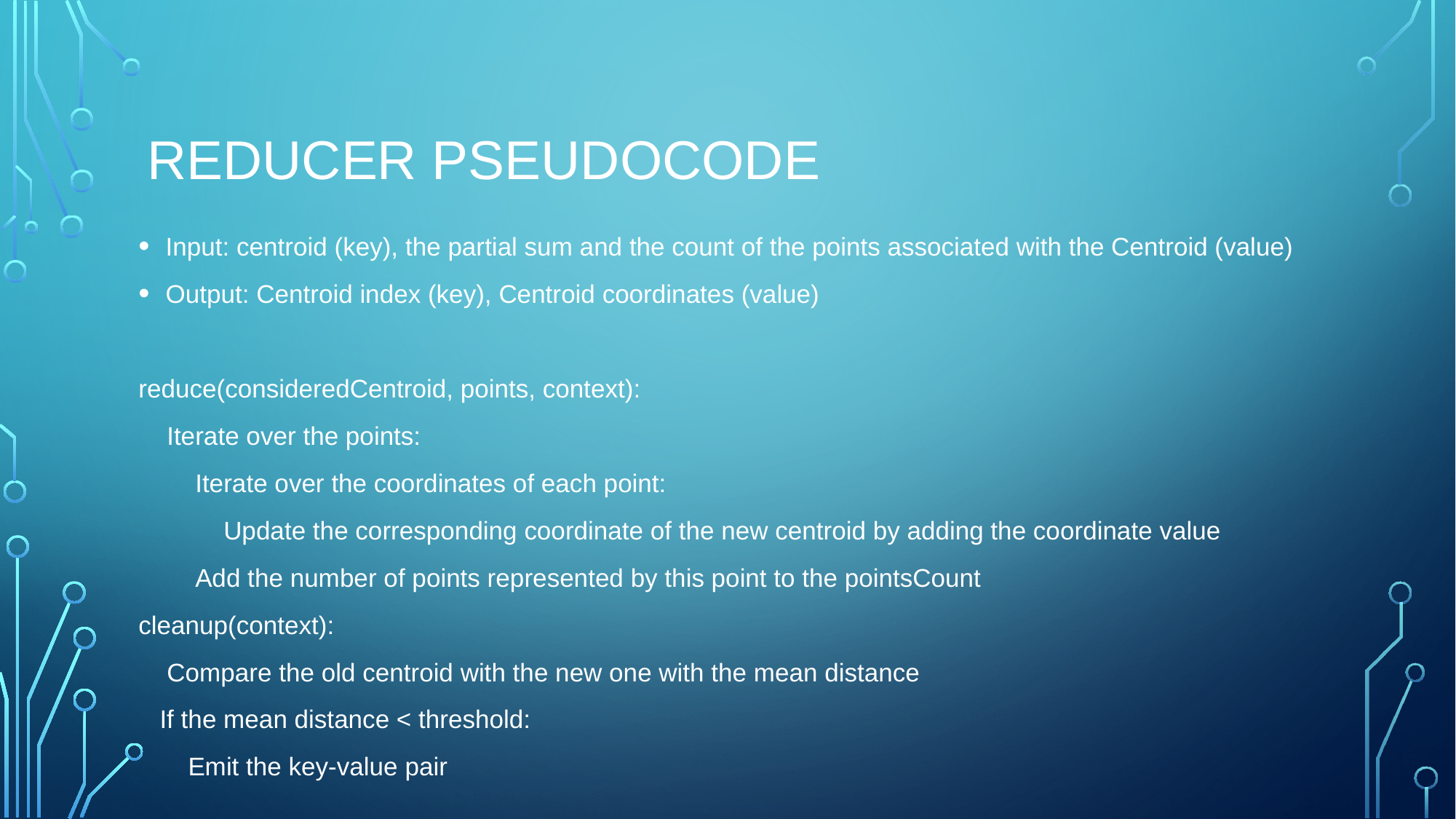

# Reducer pseudocode
Input: centroid (key), the partial sum and the count of the points associated with the Centroid (value)
Output: Centroid index (key), Centroid coordinates (value)

reduce(consideredCentroid, points, context):
    Iterate over the points:
        Iterate over the coordinates of each point:
            Update the corresponding coordinate of the new centroid by adding the coordinate value
        Add the number of points represented by this point to the pointsCount
cleanup(context):
    Compare the old centroid with the new one with the mean distance
   If the mean distance < threshold:
       Emit the key-value pair